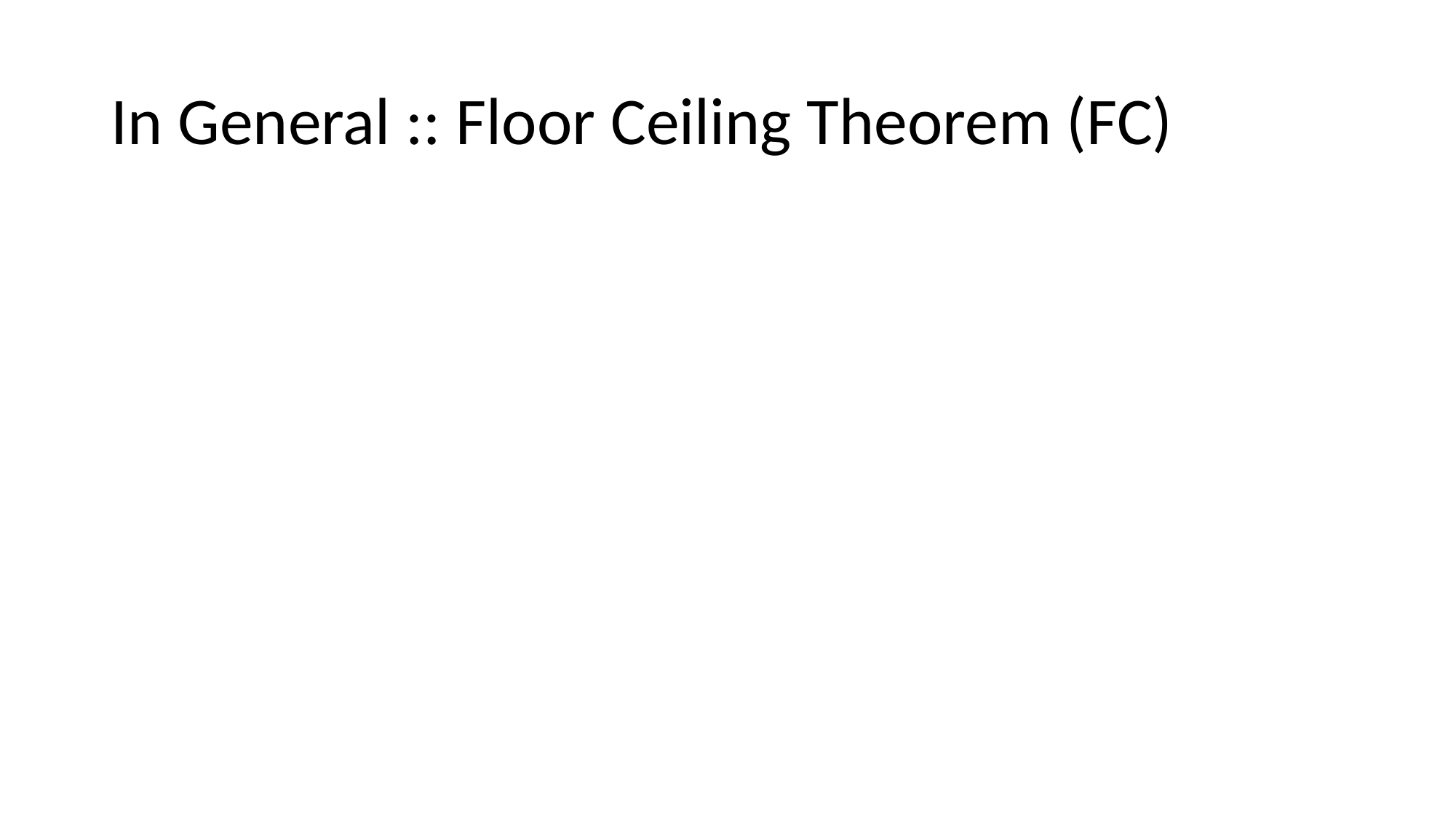

# In General :: Floor Ceiling Theorem (FC)